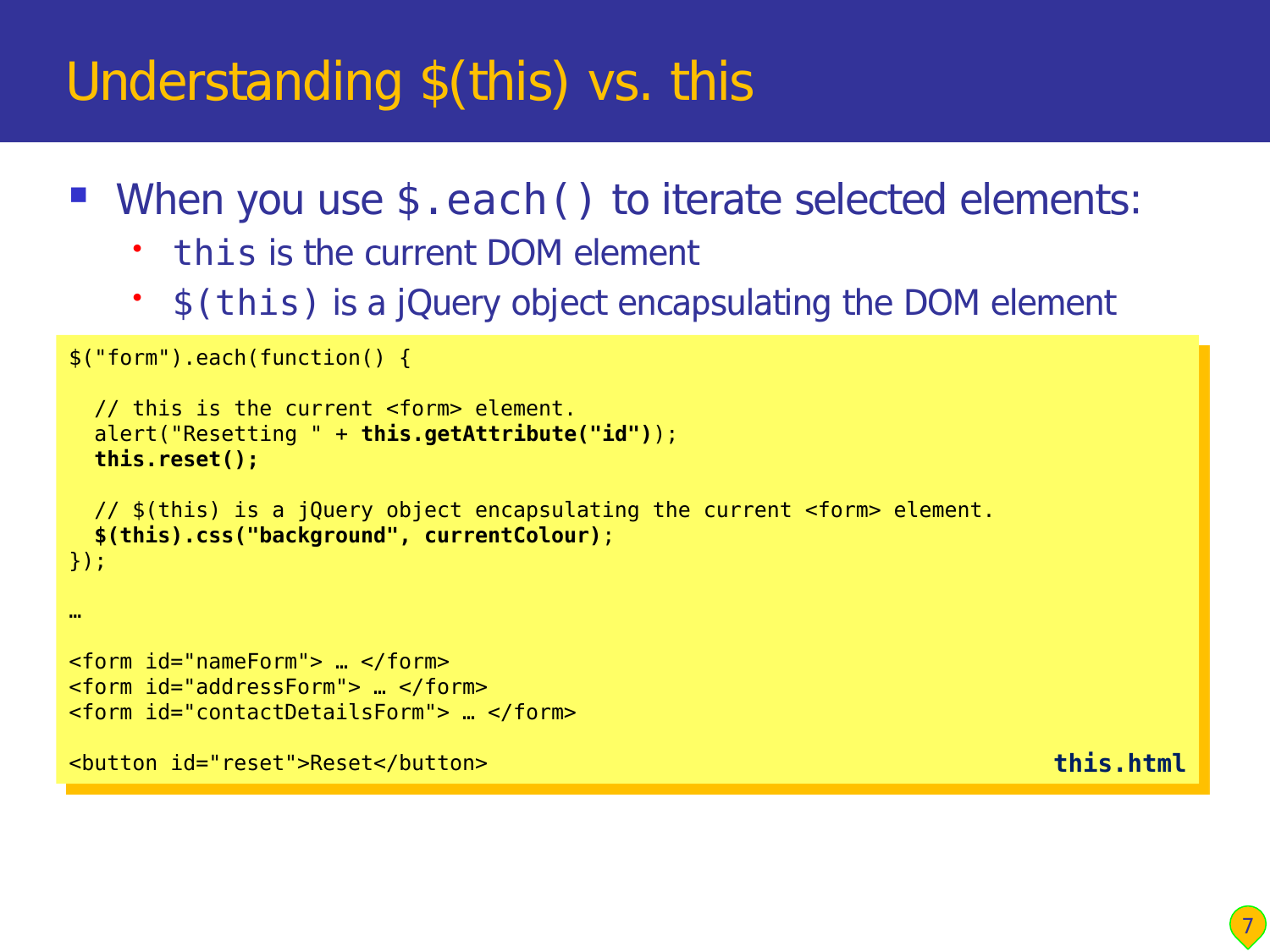

# Understanding $(this) vs. this
When you use $.each() to iterate selected elements:
this is the current DOM element
$(this) is a jQuery object encapsulating the DOM element
$("form").each(function() {

  // this is the current <form> element.
  alert("Resetting " + this.getAttribute("id"));
  this.reset();

  // $(this) is a jQuery object encapsulating the current <form> element.
  $(this).css("background", currentColour);
});

…

<form id="nameForm"> … </form>
<form id="addressForm"> … </form>
<form id="contactDetailsForm"> … </form>

<button id="reset">Reset</button>
this.html
7